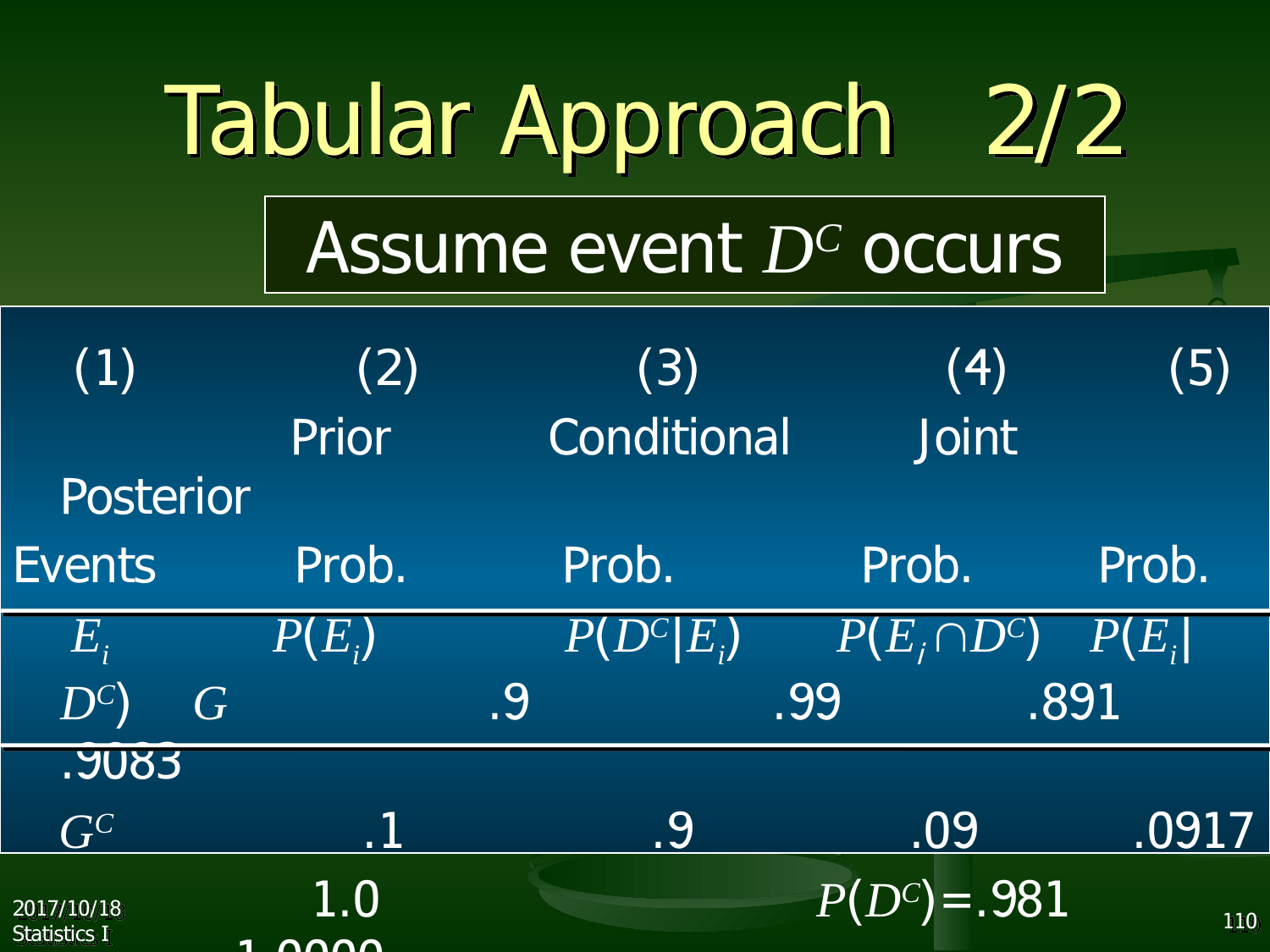

# Tabular Approach   2/2
Assume event DC occurs

    (1)	           (2)              (3)      	        (4)    	      (5)
                  Prior	       Conditional        Joint      Posterior
Events         Prob.          Prob.            Prob.        Prob.
    Ei           P(Ei)	        P(DC|Ei)      P(Ei ∩DC)   P(Ei|DC)    G		   .9		     .99	     .891	    .9083
   GC 	            .1                .9              .09          .0917
       1.0		             P(DC)=.981 	   1.0000

2017/10/18
Statistics I
110